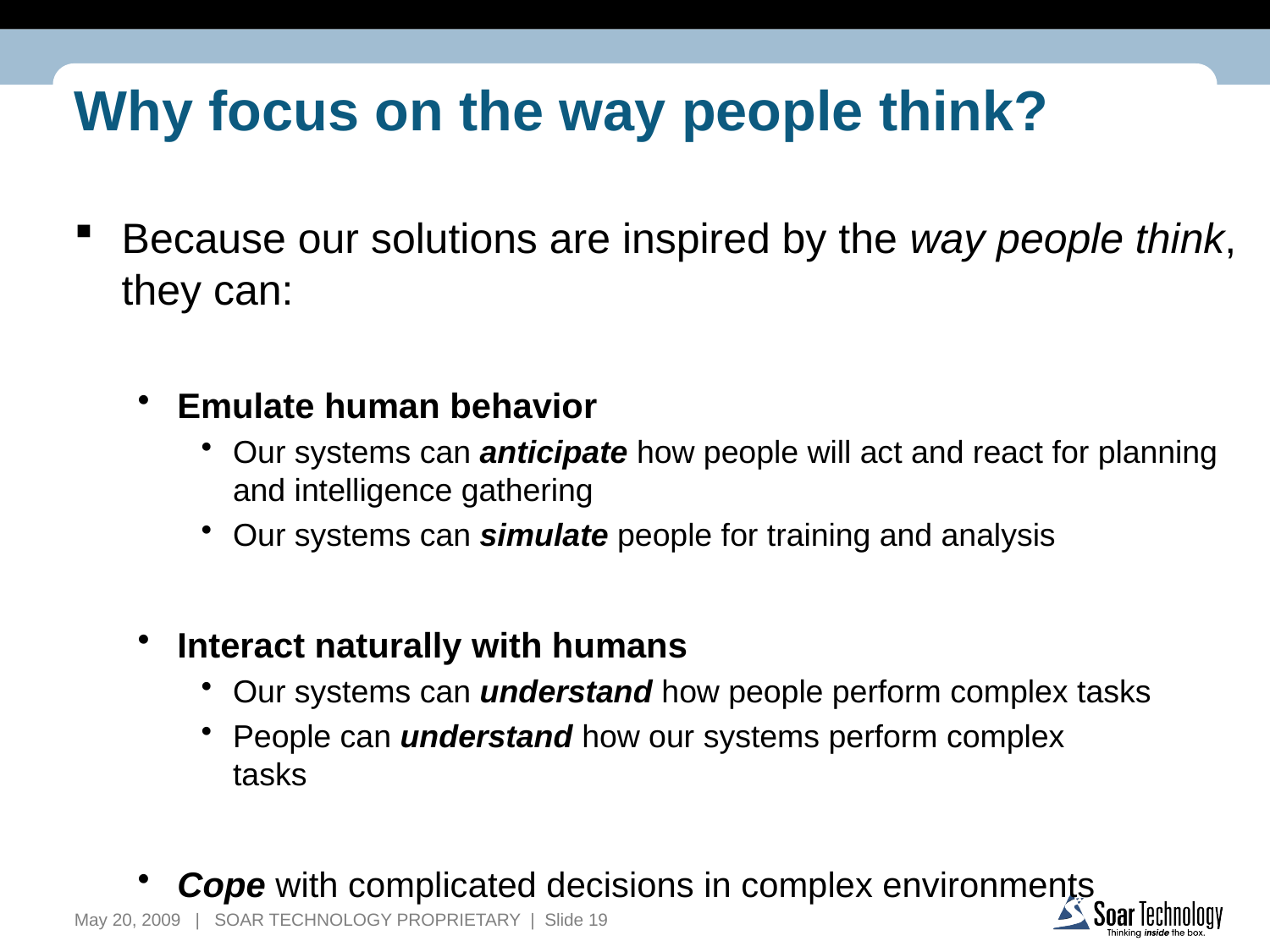

# Why focus on the way people think?
Because our solutions are inspired by the way people think, they can:

Emulate human behavior
Our systems can anticipate how people will act and react for planning and intelligence gathering
Our systems can simulate people for training and analysis

Interact naturally with humans
Our systems can understand how people perform complex tasks
People can understand how our systems perform complex
tasks

Cope with complicated decisions in complex environments